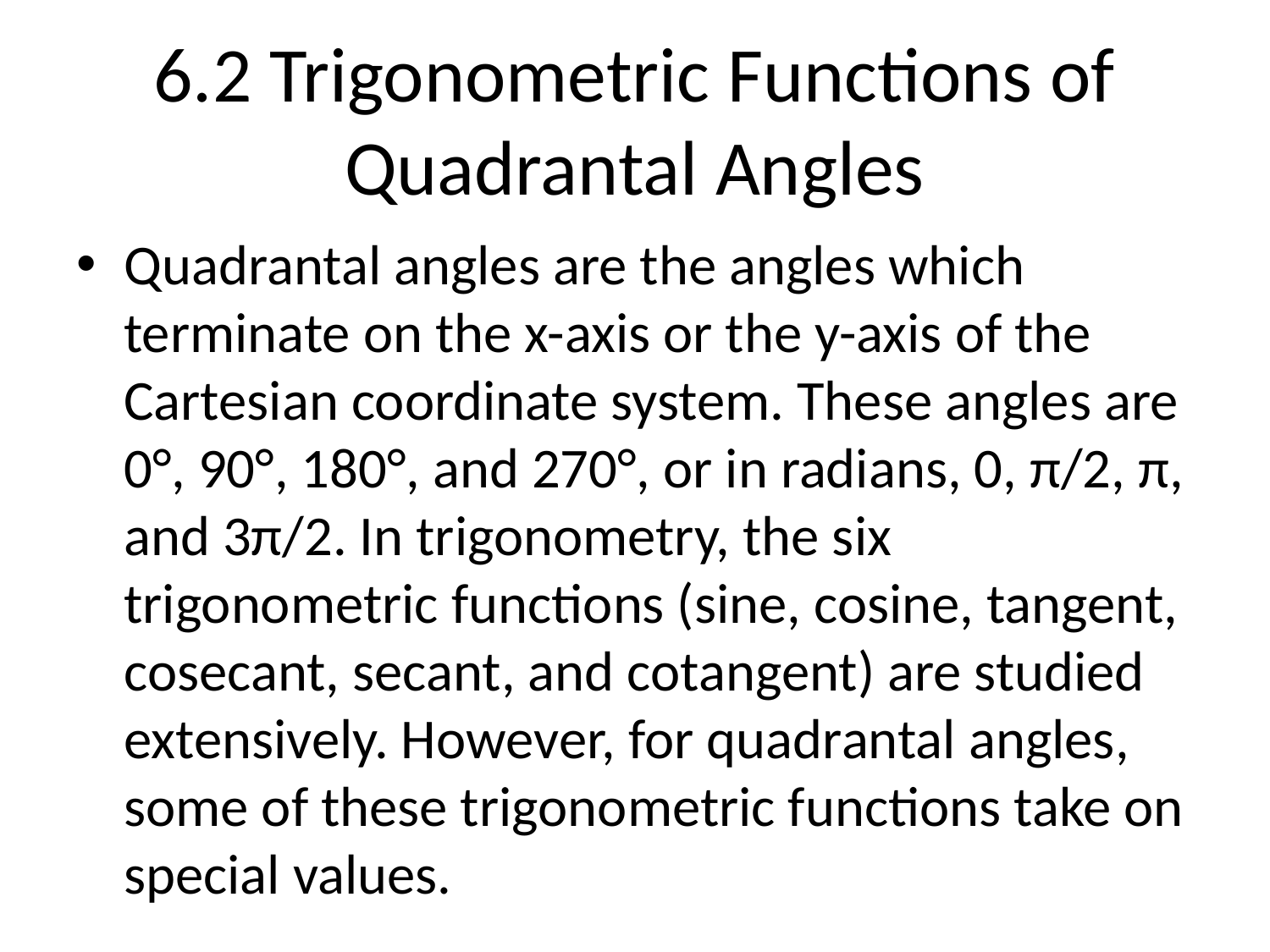

# 6.2 Trigonometric Functions of Quadrantal Angles
Quadrantal angles are the angles which terminate on the x-axis or the y-axis of the Cartesian coordinate system. These angles are 0°, 90°, 180°, and 270°, or in radians, 0, π/2, π, and 3π/2. In trigonometry, the six trigonometric functions (sine, cosine, tangent, cosecant, secant, and cotangent) are studied extensively. However, for quadrantal angles, some of these trigonometric functions take on special values.

1. Sine (sin): The sine function for quadrantal angles can be defined as follows:
   - For 0° or 180° (0 or π in radians): sin(0°) = 0 and sin(180°) = 0
   - For 90° or 270° (π/2 or 3π/2 in radians): sin(90°) = 1 and sin(270°) = -1

2. Cosine (cos): The cosine function for quadrantal angles has the following values:
   - For 0° or 180°: cos(0°) = 1 and cos(180°) = -1
   - For 90° or 270°: cos(90°) = 0 and cos(270°) = 0

3. Tangent (tan): The tangent function for quadrantal angles is undefined at 90° and 270°. For 0° and 180°, the tangent function takes the following values:
   - tan(0°) = 0 and tan(180°) = 0

4. Cosecant (csc): Cosecant is the reciprocal of the sine function. The values for quadrantal angles are:
   - csc(0°) = undefined and csc(180°) = undefined
   - csc(90°) = 1 and csc(270°) = -1

5. Secant (sec): Secant is the reciprocal of the cosine function. The values for quadrantal angles are:
   - sec(0°) = 1 and sec(180°) = -1
   - sec(90°) = undefined and sec(270°) = undefined

6. Cotangent (cot): Cotangent is the reciprocal of the tangent function. The values for quadrantal angles are:
   - cot(0°) = undefined and cot(180°) = undefined
   - cot(90°) = 0 and cot(270°) = 0

These special values for the trigonometric functions of quadrantal angles arise from the geometric properties of the unit circle, where the sine and cosine functions are defined. The unit circle is a circle with a radius of 1 centered at the origin of the coordinate system. By considering the coordinates of points on the unit circle corresponding to each angle, the trigonometric functions can be defined and their values for quadrantal angles can be understood.

Understanding the trigonometric functions of quadrantal angles is essential when solving trigonometric equations or working with angles that fall on the axes of a Cartesian coordinate system.